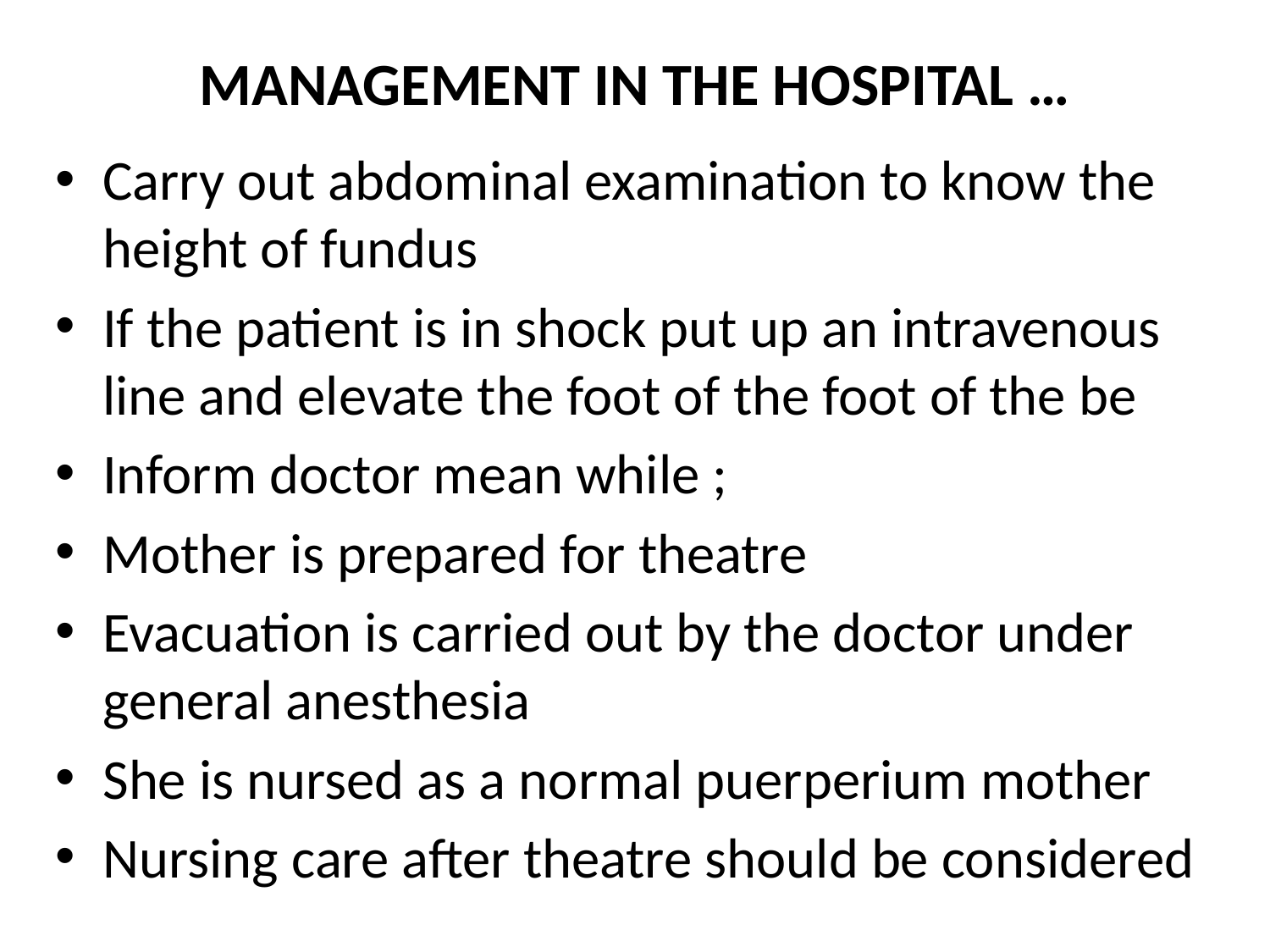

# MANAGEMENT IN THE HOSPITAL …
Carry out abdominal examination to know the height of fundus
If the patient is in shock put up an intravenous line and elevate the foot of the foot of the be
Inform doctor mean while ;
Mother is prepared for theatre
Evacuation is carried out by the doctor under general anesthesia
She is nursed as a normal puerperium mother
Nursing care after theatre should be considered